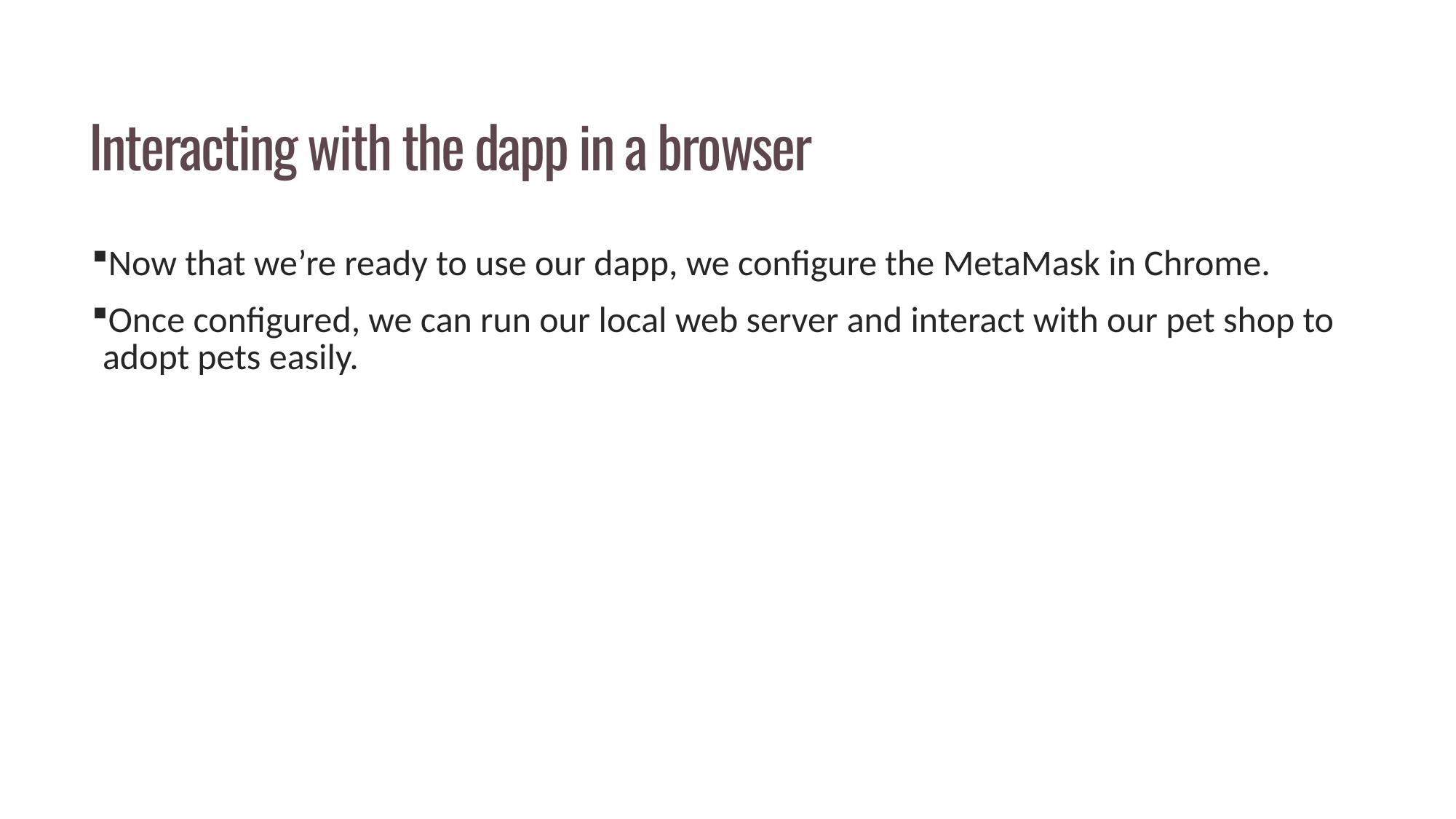

# Interacting with the dapp in a browser
Now that we’re ready to use our dapp, we configure the MetaMask in Chrome.
Once configured, we can run our local web server and interact with our pet shop to adopt pets easily.